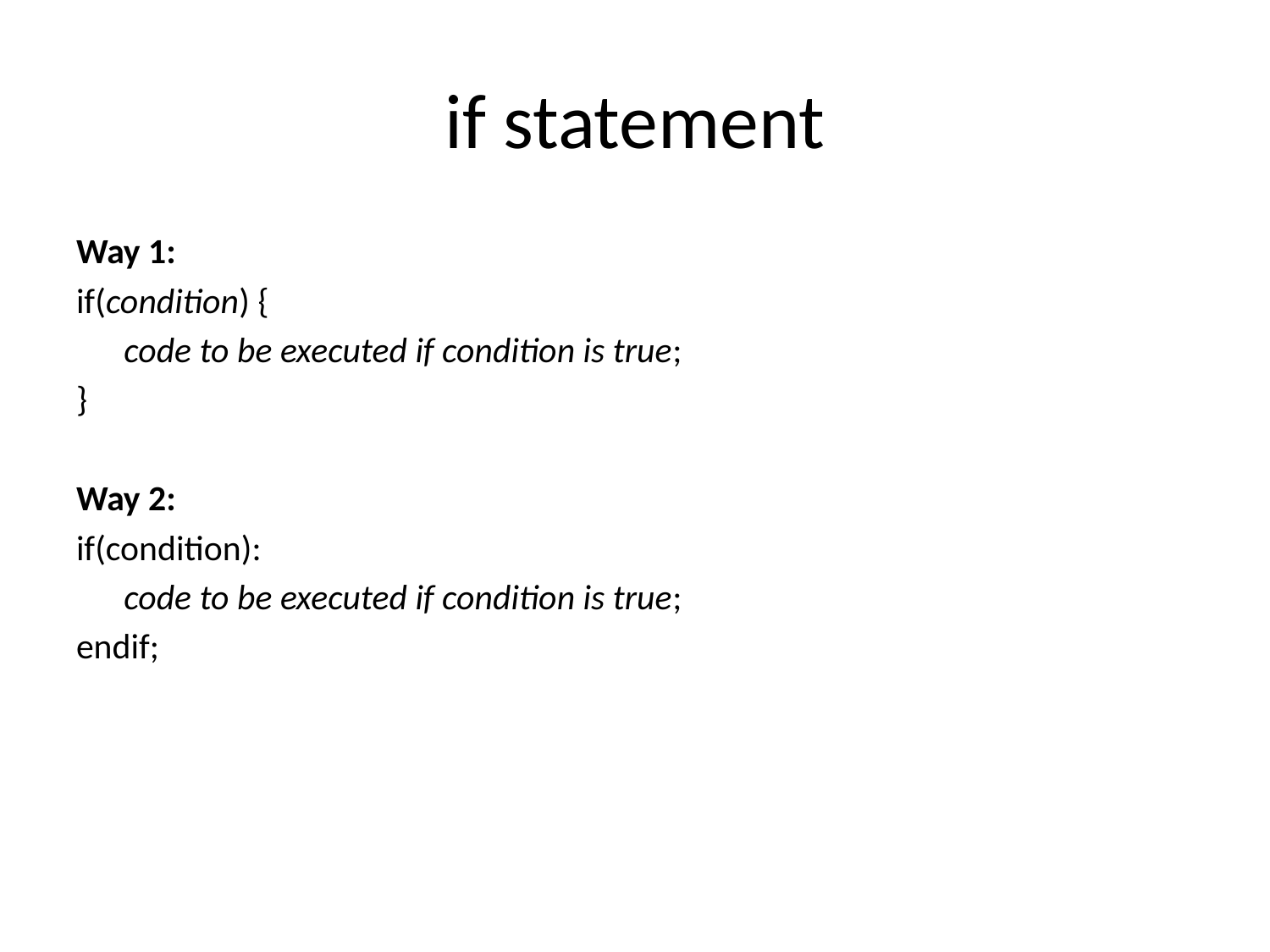

# if statement
Way 1:
if(condition) {
	code to be executed if condition is true;
}

Way 2:
if(condition):
	code to be executed if condition is true;
endif;